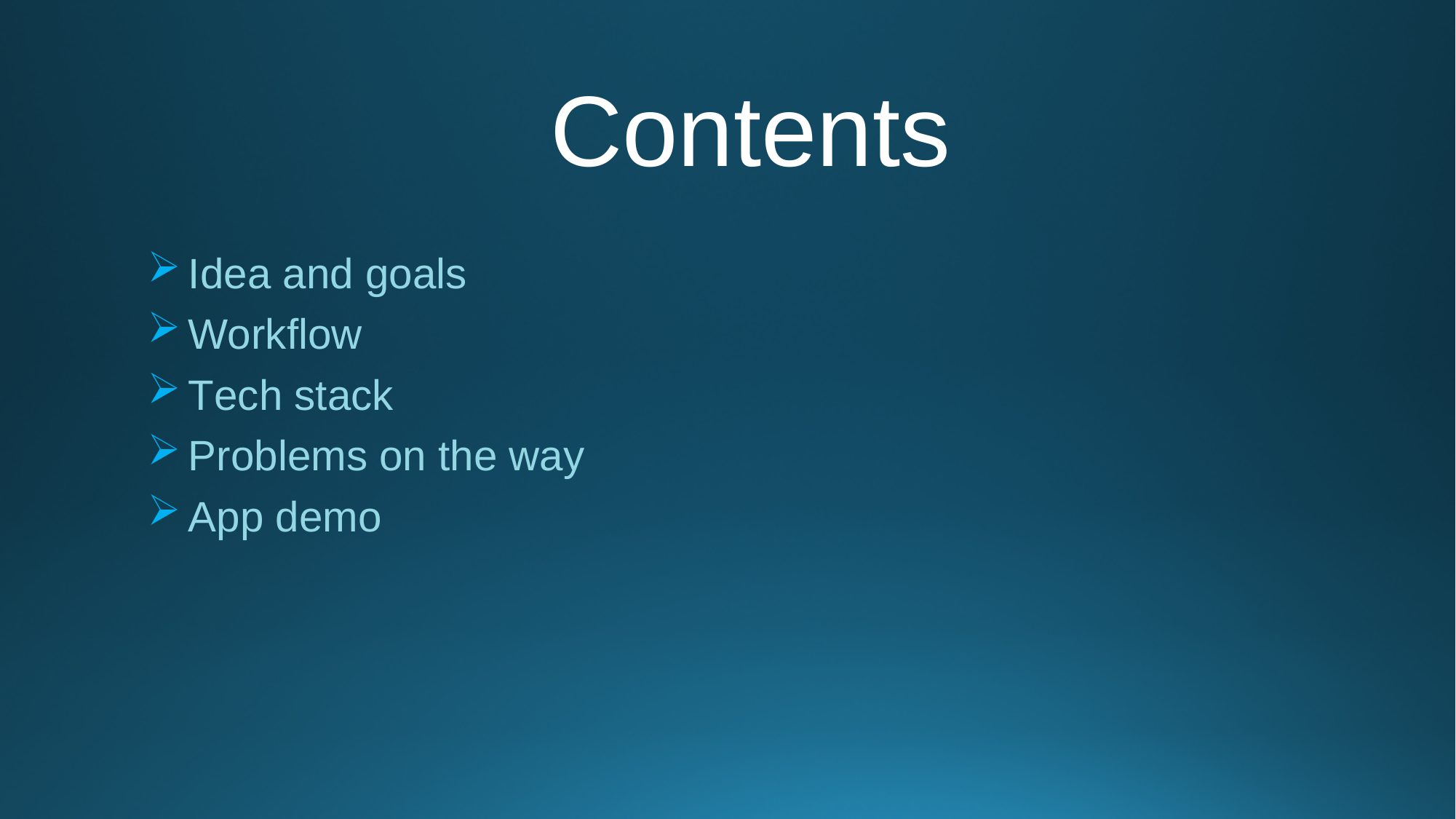

Contents
Idea and goals
Workflow
Tech stack
Problems on the way
App demo